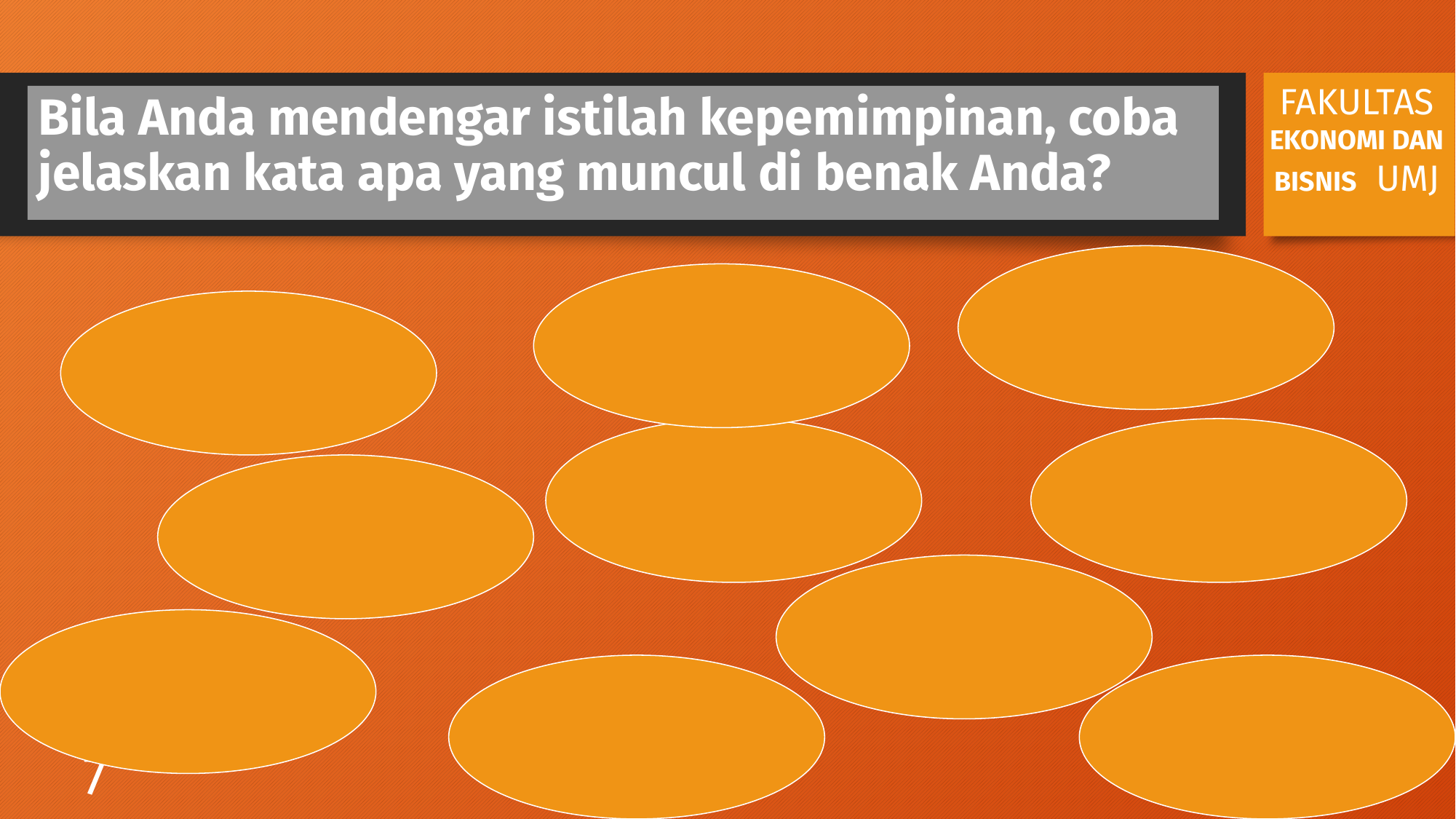

FAKULTAS EKONOMI DAN BISNIS  UMJ
# Bila Anda mendengar istilah kepemimpinan, coba jelaskan kata apa yang muncul di benak Anda?

7